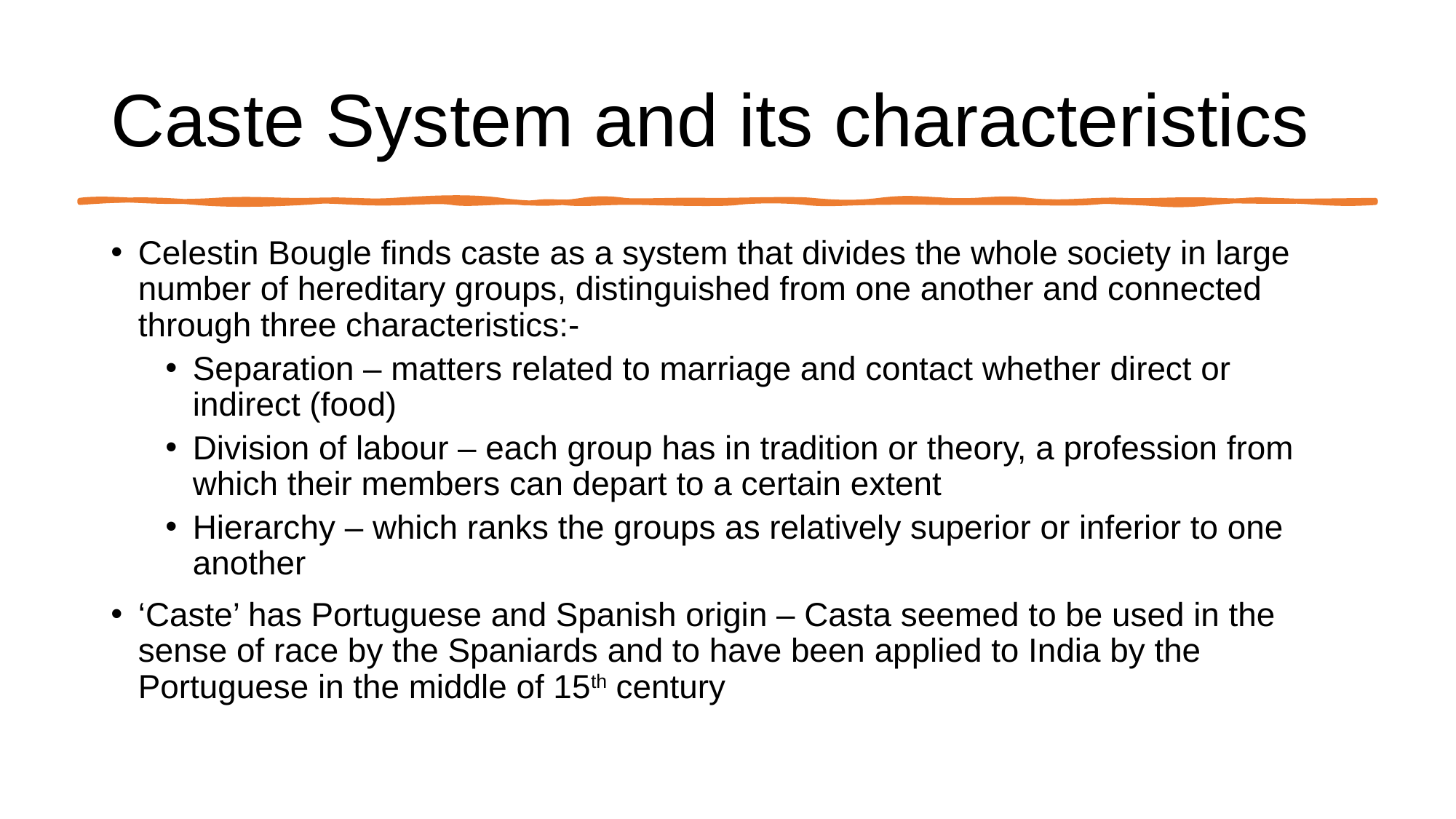

# Caste System and its characteristics

Celestin Bougle finds caste as a system that divides the whole society in large number of hereditary groups, distinguished from one another and connected through three characteristics:-
Separation – matters related to marriage and contact whether direct or indirect (food)
Division of labour – each group has in tradition or theory, a profession from which their members can depart to a certain extent
Hierarchy – which ranks the groups as relatively superior or inferior to one another
‘Caste’ has Portuguese and Spanish origin – Casta seemed to be used in the sense of race by the Spaniards and to have been applied to India by the Portuguese in the middle of 15th century